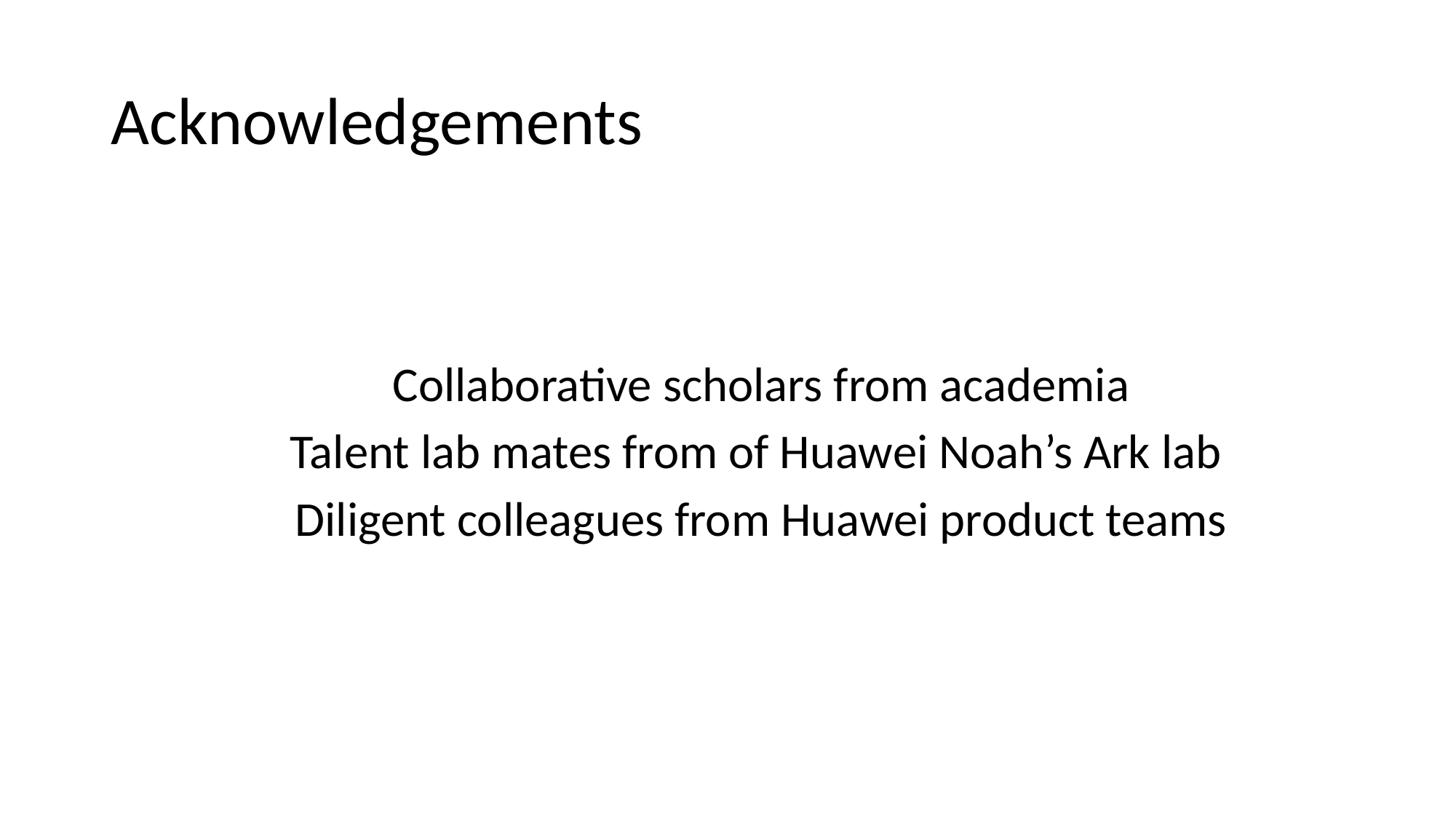

# Acknowledgements
Collaborative scholars from academia
Talent lab mates from of Huawei Noah’s Ark lab
Diligent colleagues from Huawei product teams